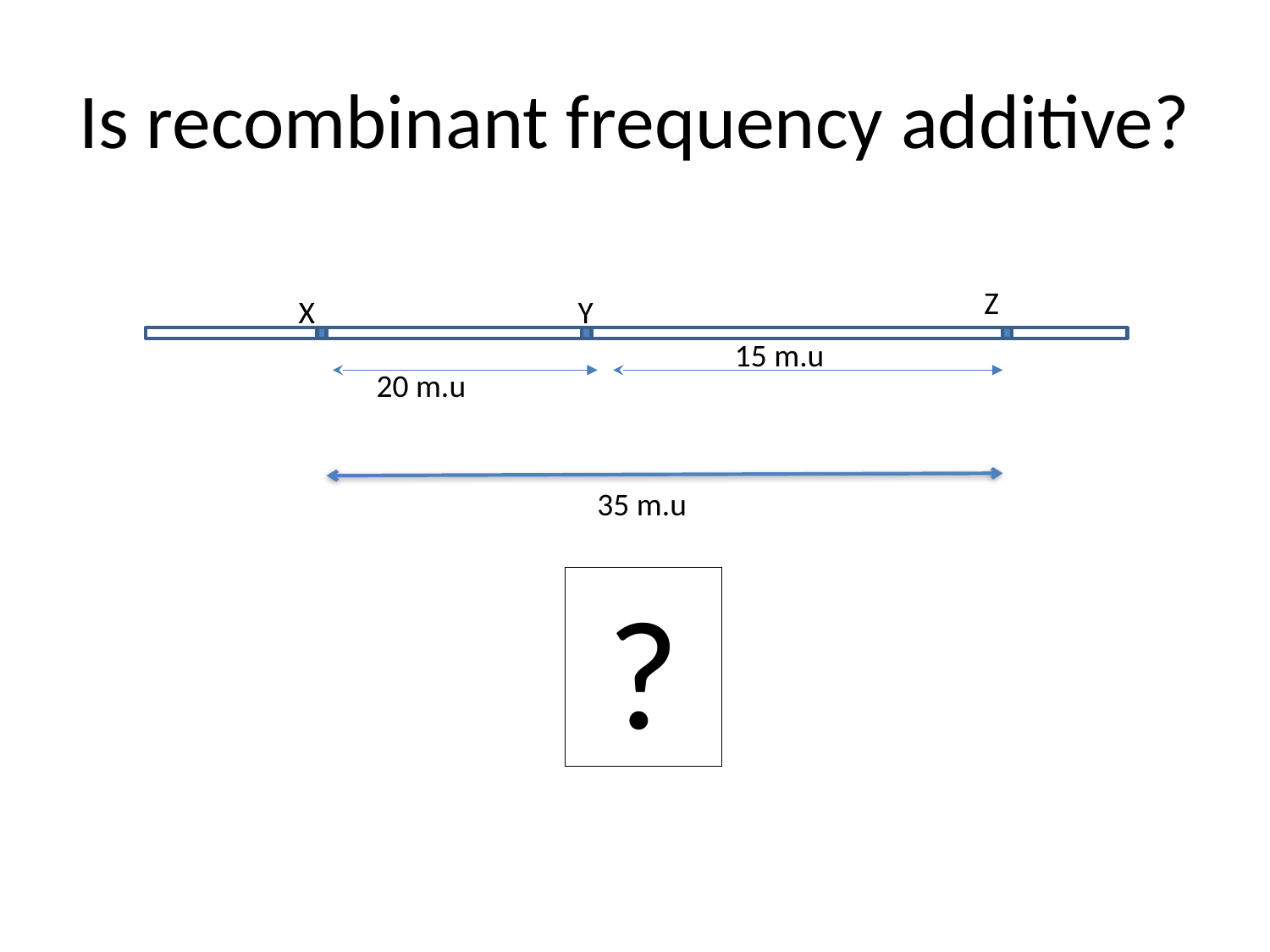

# Is recombinant frequency additive?
Z
Y

15 m.u
20 m.u
X

35 m.u
?